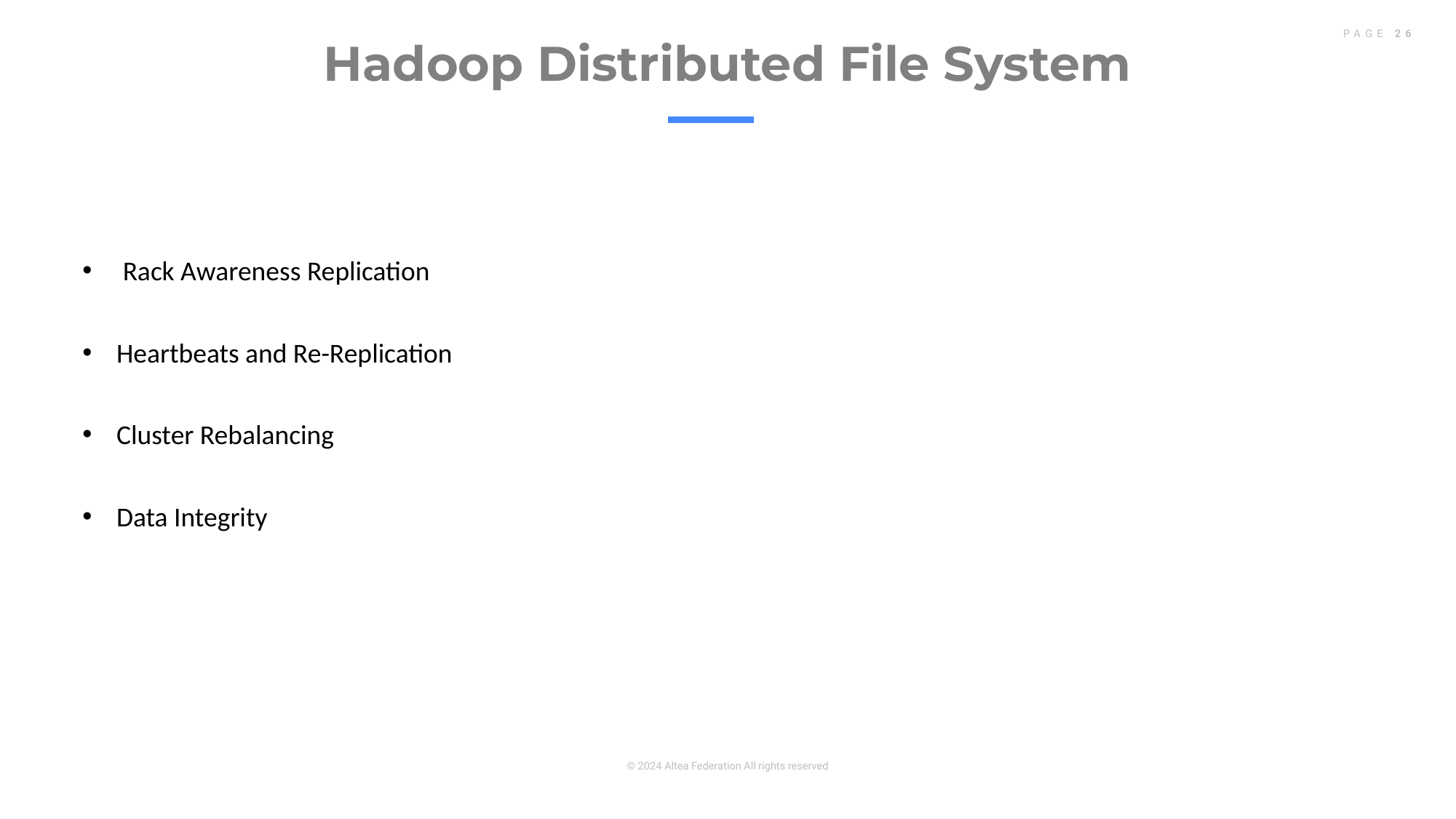

# Hadoop Distributed File System
PAGE 26

 Rack Awareness Replication
Heartbeats and Re-Replication
Cluster Rebalancing
Data Integrity